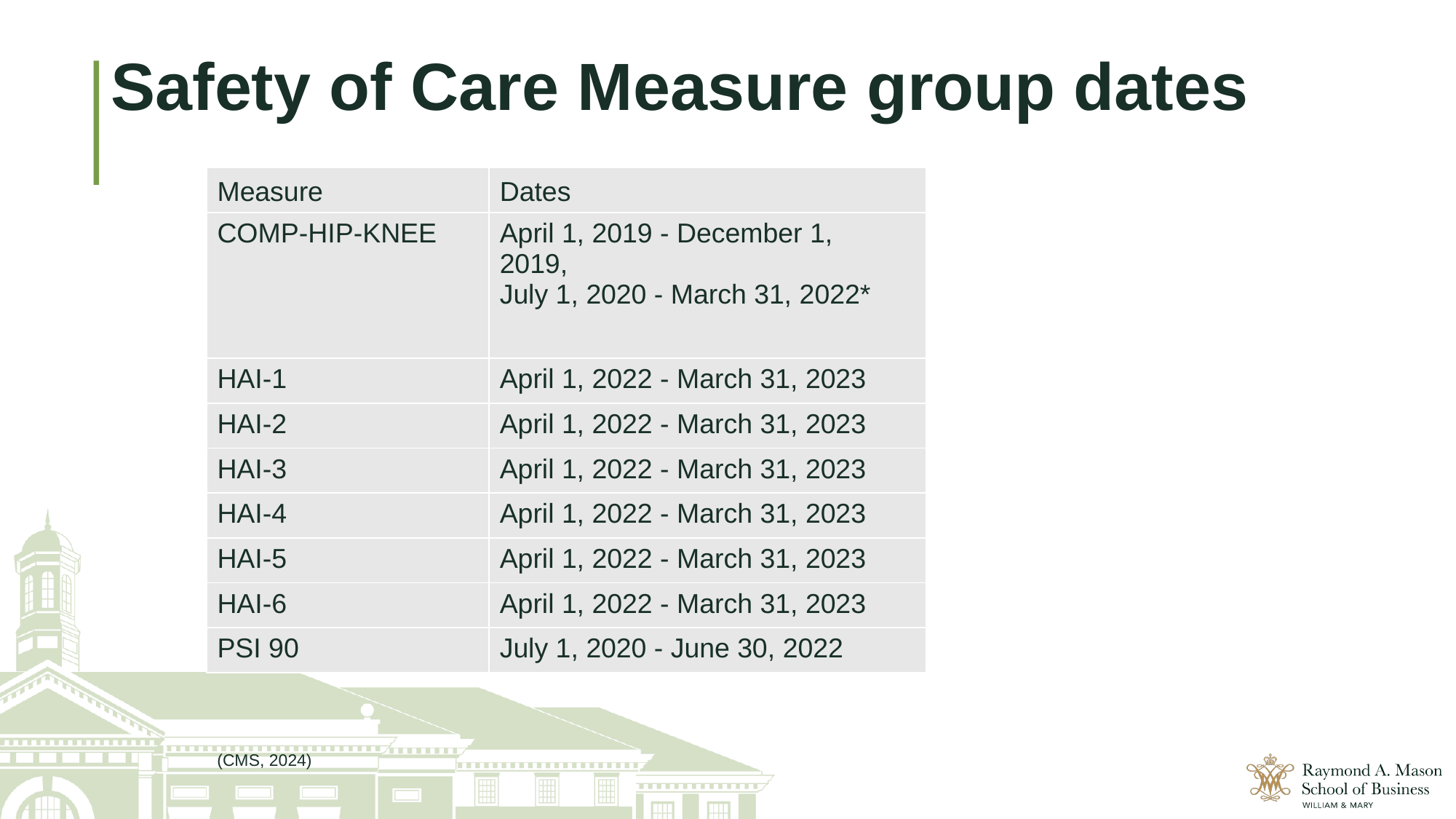

# Safety of Care Measure group dates
| Measure | Dates |
| --- | --- |
| COMP-HIP-KNEE | April 1, 2019 - December 1, 2019,  July 1, 2020 - March 31, 2022\* |
| HAI-1 | April 1, 2022 - March 31, 2023 |
| HAI-2 | April 1, 2022 - March 31, 2023 |
| HAI-3 | April 1, 2022 - March 31, 2023 |
| HAI-4 | April 1, 2022 - March 31, 2023 |
| HAI-5 | April 1, 2022 - March 31, 2023 |
| HAI-6 | April 1, 2022 - March 31, 2023 |
| PSI 90 | July 1, 2020 - June 30, 2022 |
(CMS, 2024)